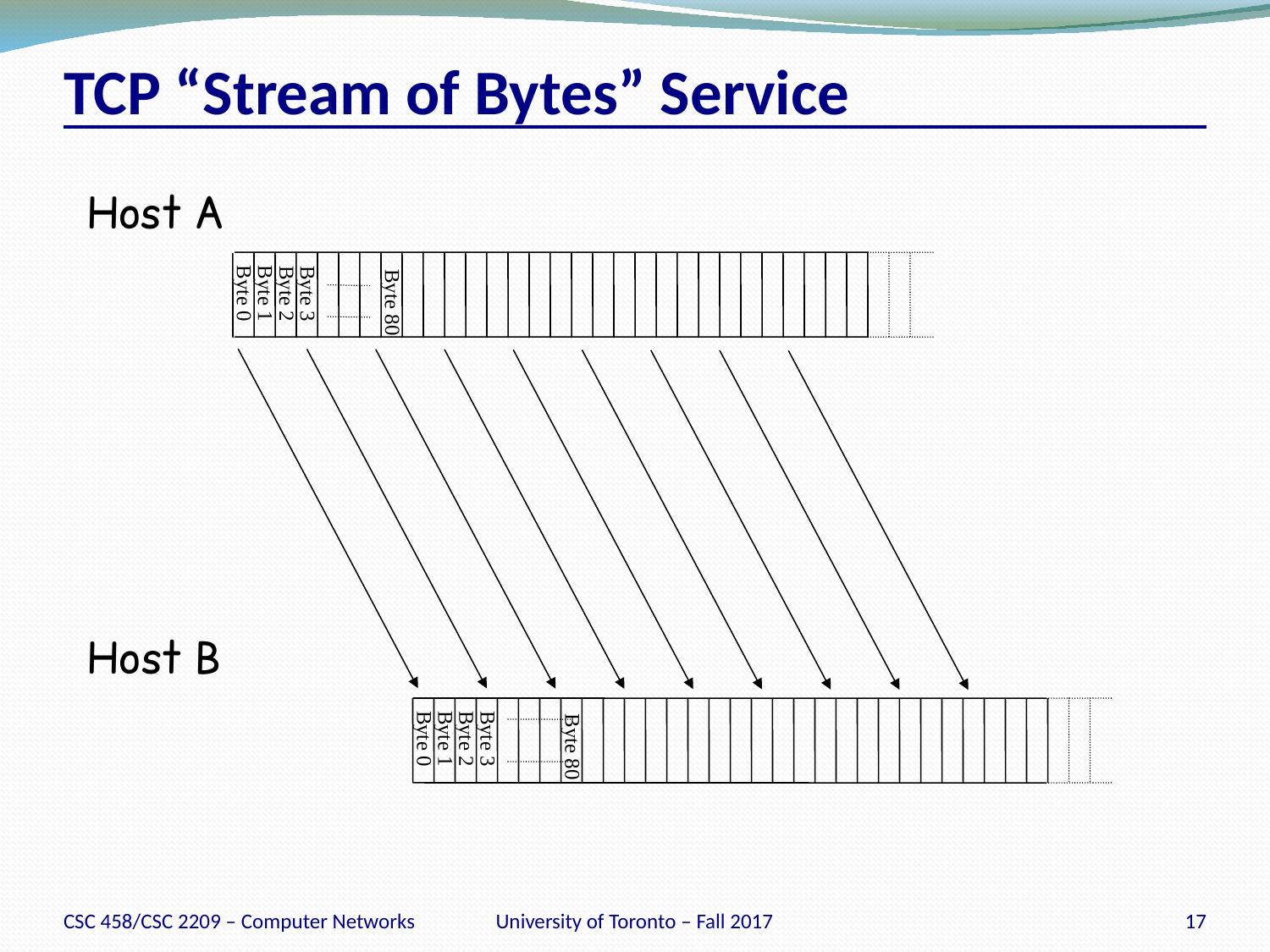

# TCP “Stream of Bytes” Service
Host A

Byte 0
Byte 1
Byte 2
Byte 3
Byte 80

Host B

Byte 0
Byte 1
Byte 2
Byte 3
Byte 80

CSC 458/CSC 2209 – Computer Networks
University of Toronto – Fall 2017
17